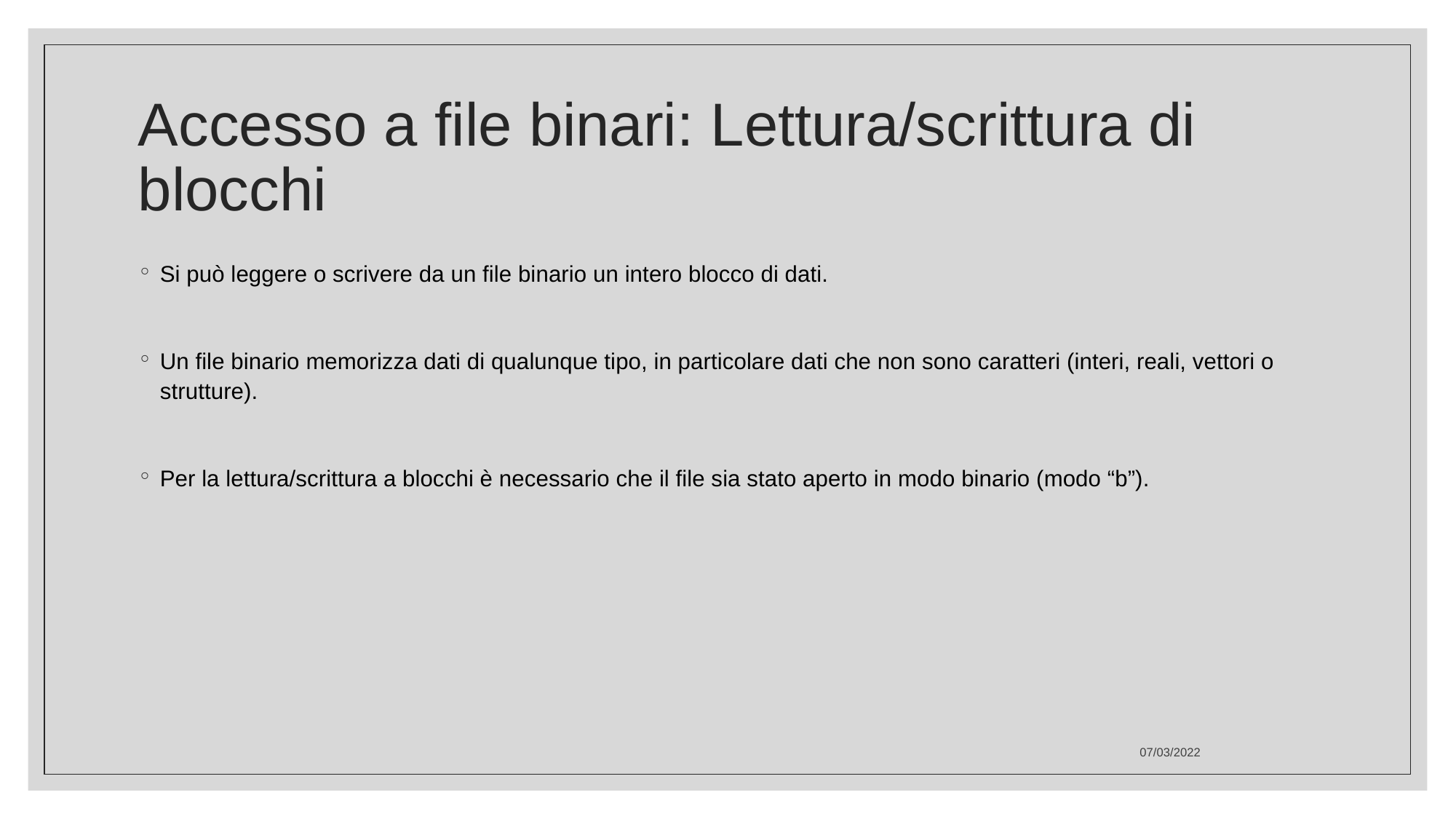

# Accesso a file binari: Lettura/scrittura di blocchi
Si può leggere o scrivere da un file binario un intero blocco di dati.

Un file binario memorizza dati di qualunque tipo, in particolare dati che non sono caratteri (interi, reali, vettori o strutture).

Per la lettura/scrittura a blocchi è necessario che il file sia stato aperto in modo binario (modo “b”).
07/03/2022